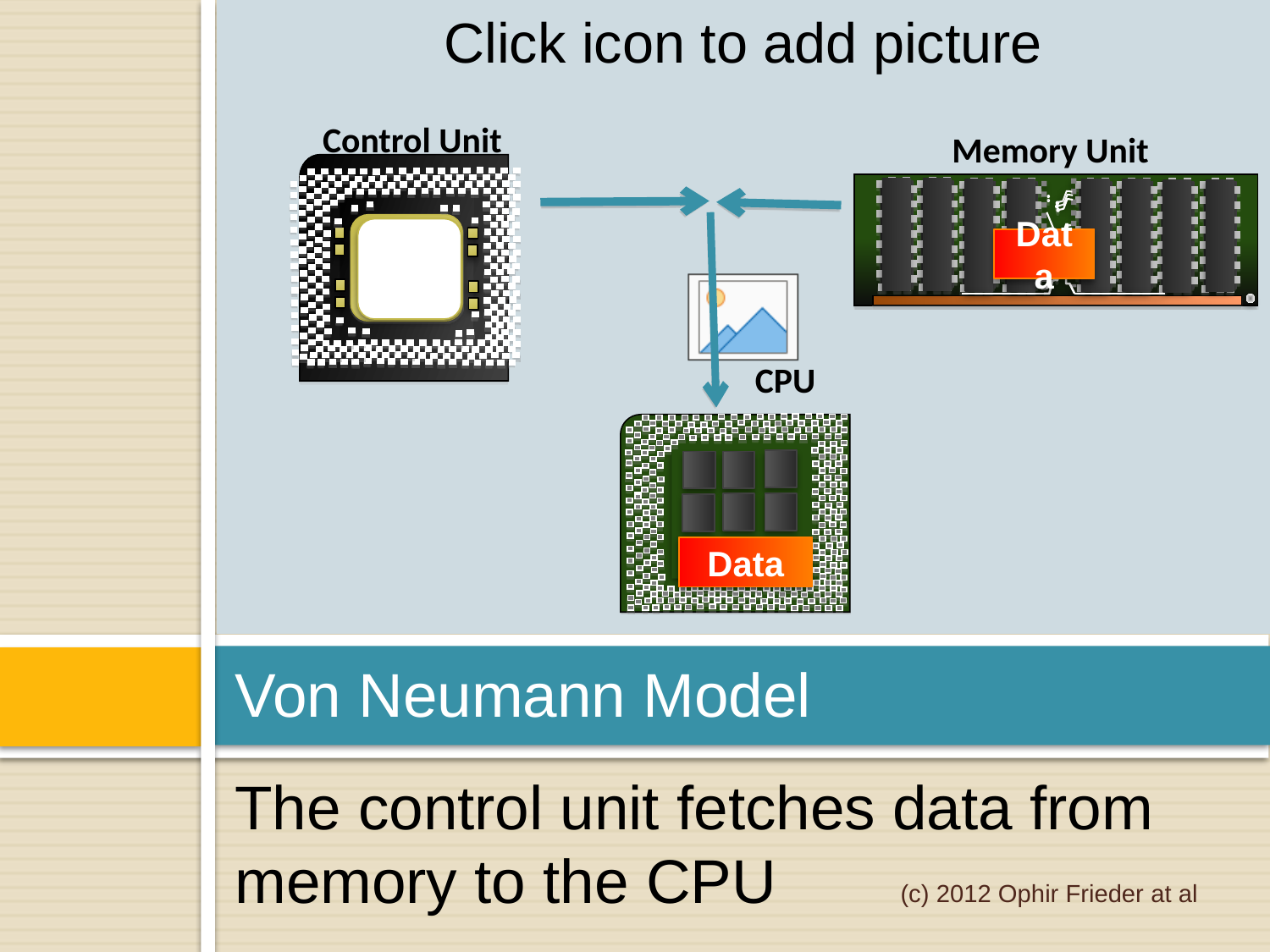

Control Unit
Memory Unit

Data
            CPU

Data
# Von Neumann Model
The control unit fetches data from memory to the CPU
(c) 2012 Ophir Frieder at al